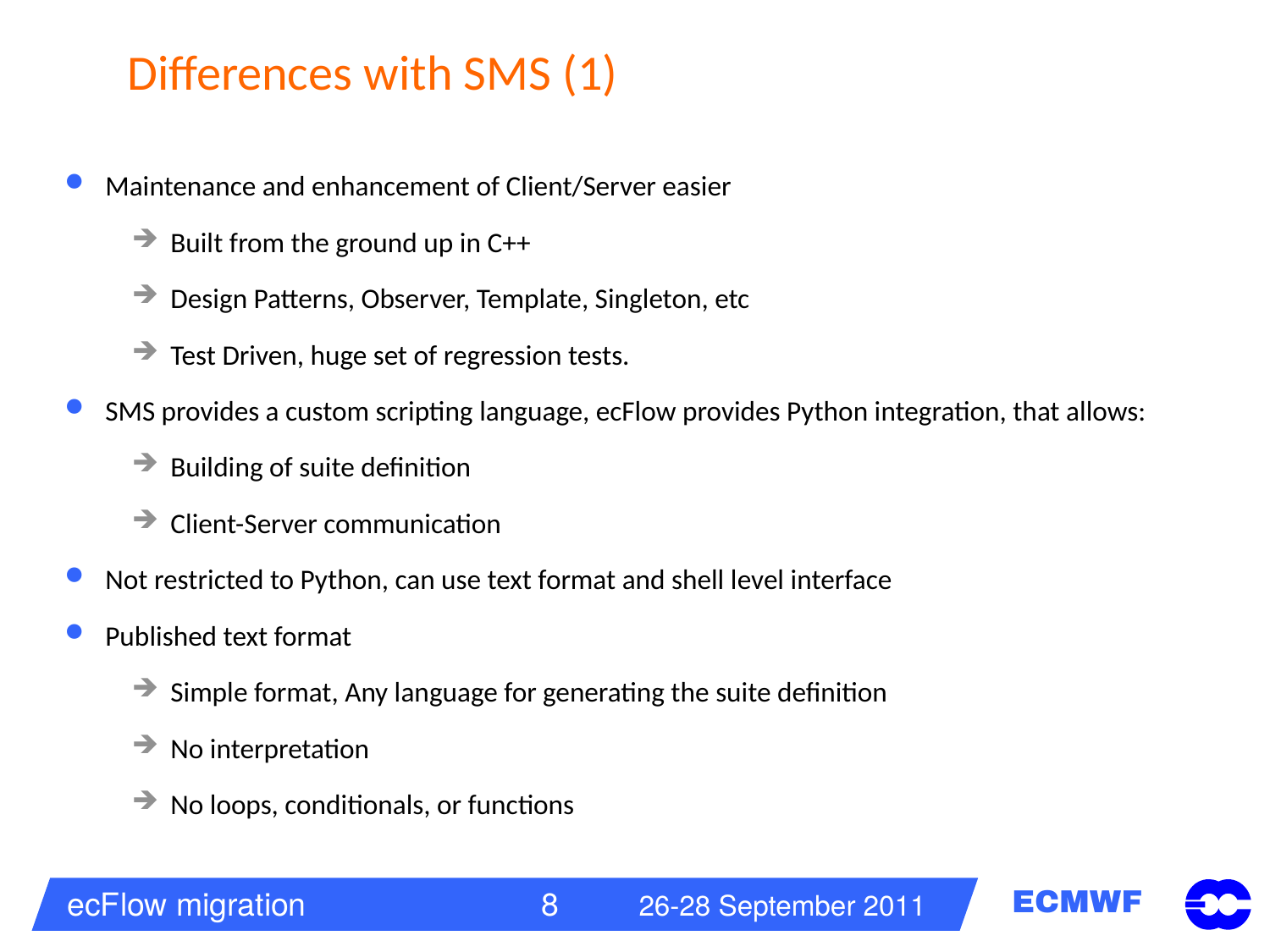

# Differences with SMS (1)
Maintenance and enhancement of Client/Server easier
Built from the ground up in C++
Design Patterns, Observer, Template, Singleton, etc
Test Driven, huge set of regression tests.
SMS provides a custom scripting language, ecFlow provides Python integration, that allows:
Building of suite definition
Client-Server communication
Not restricted to Python, can use text format and shell level interface
Published text format
Simple format, Any language for generating the suite definition
No interpretation
No loops, conditionals, or functions